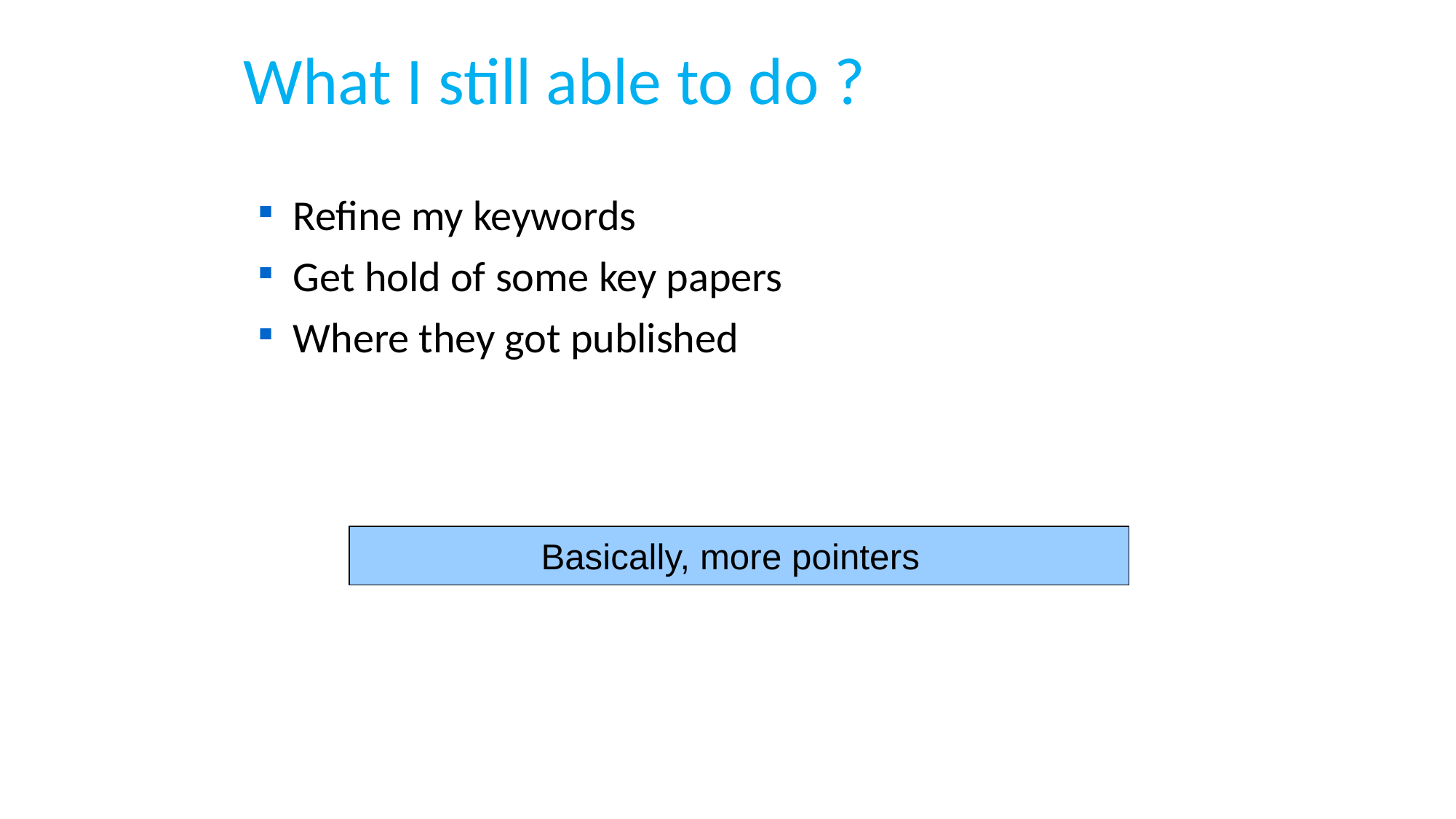

# What I still able to do ?
Refine my keywords
Get hold of some key papers
Where they got published

Basically, more pointers